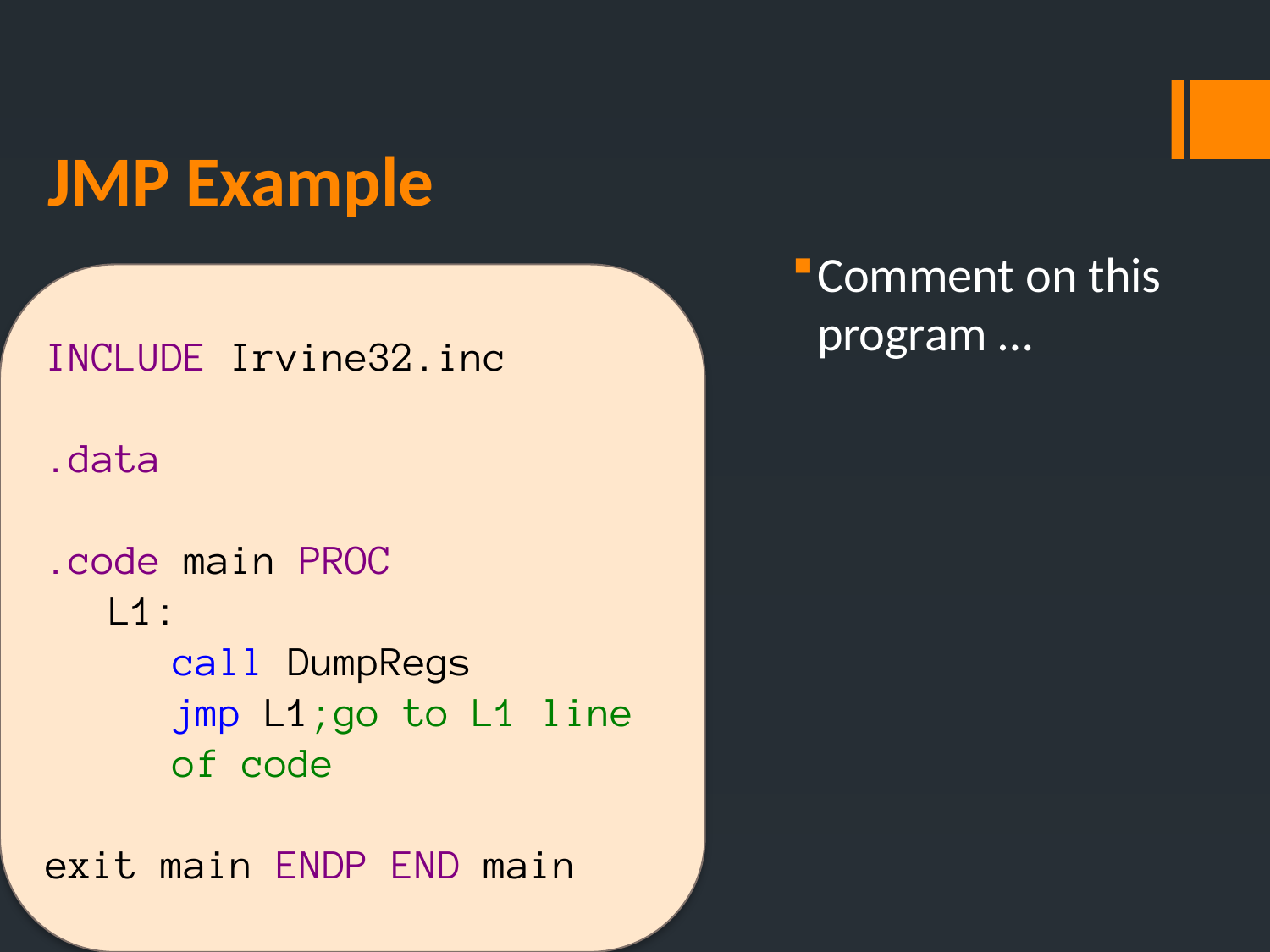

# JMP Example
Comment on this program …
INCLUDE Irvine32.inc

.data

.code main PROC
L1:
call DumpRegs
jmp L1;go to L1 line of code

exit main ENDP END main